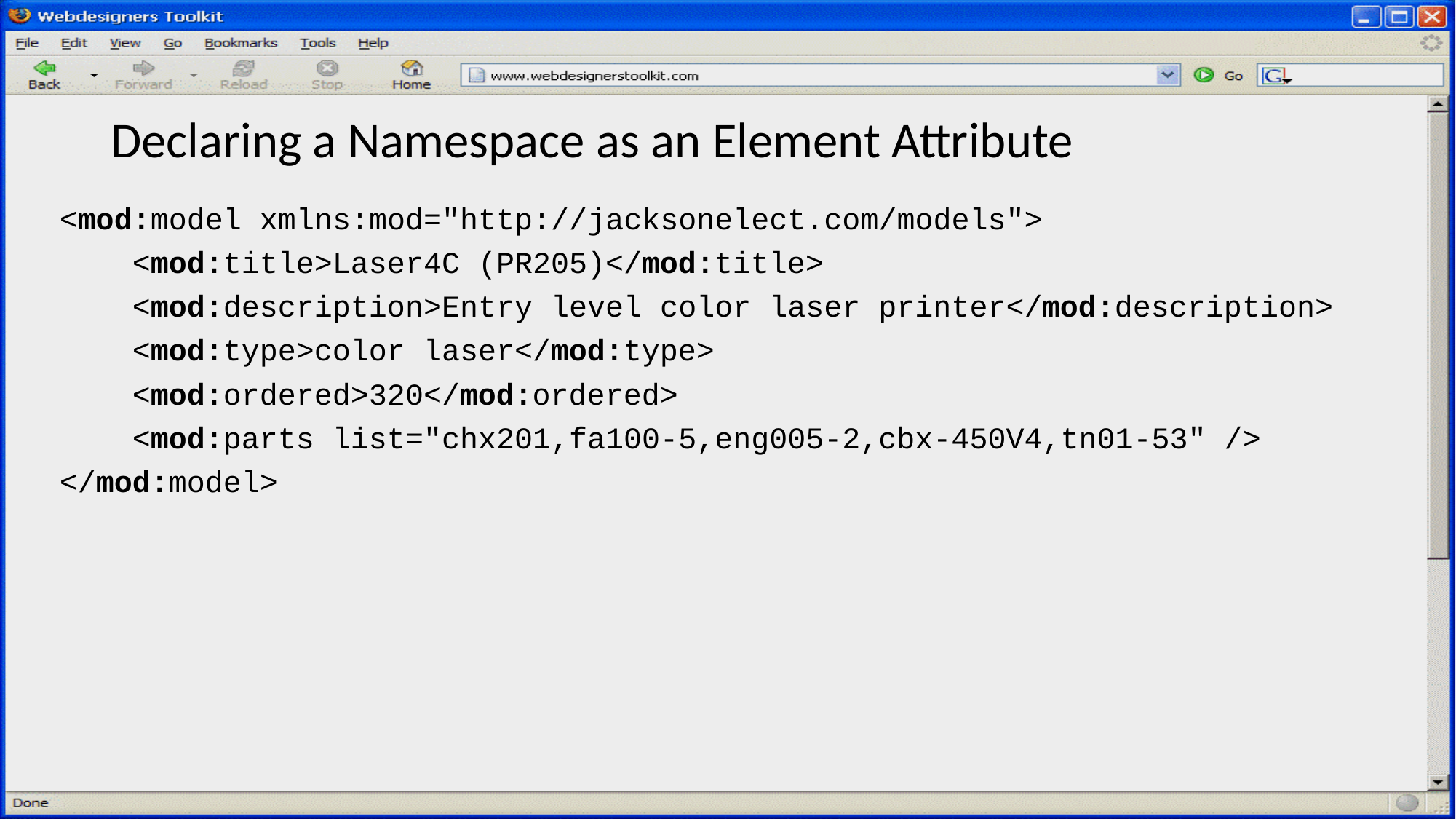

# Declaring a Namespace as an Element Attribute
<mod:model xmlns:mod="http://jacksonelect.com/models">
    <mod:title>Laser4C (PR205)</mod:title>
    <mod:description>Entry level color laser printer</mod:description>
    <mod:type>color laser</mod:type>
    <mod:ordered>320</mod:ordered>
    <mod:parts list="chx201,fa100-5,eng005-2,cbx-450V4,tn01-53" />
</mod:model>